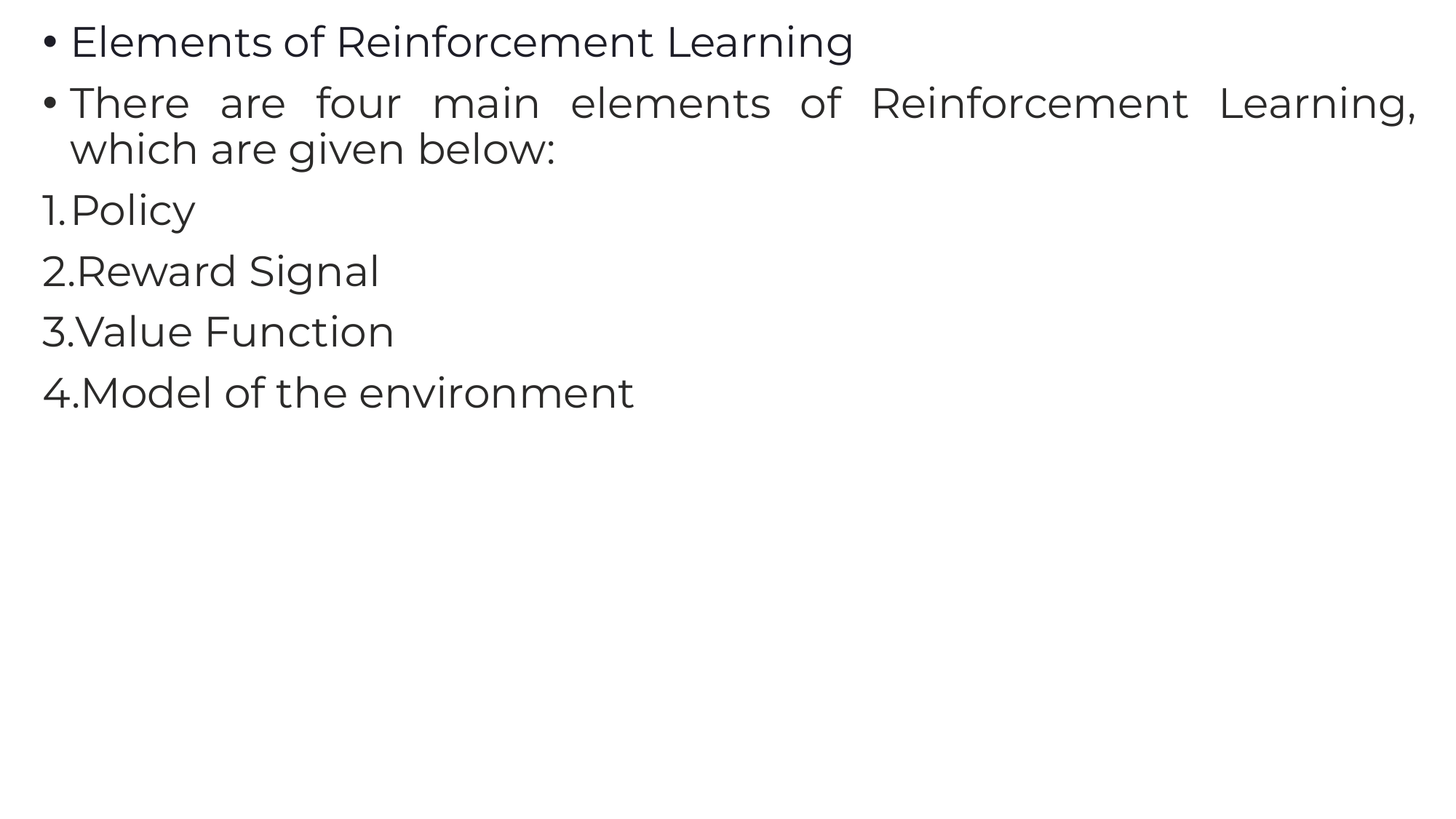

Elements of Reinforcement Learning
There are four main elements of Reinforcement Learning, which are given below:
Policy
Reward Signal
Value Function
Model of the environment